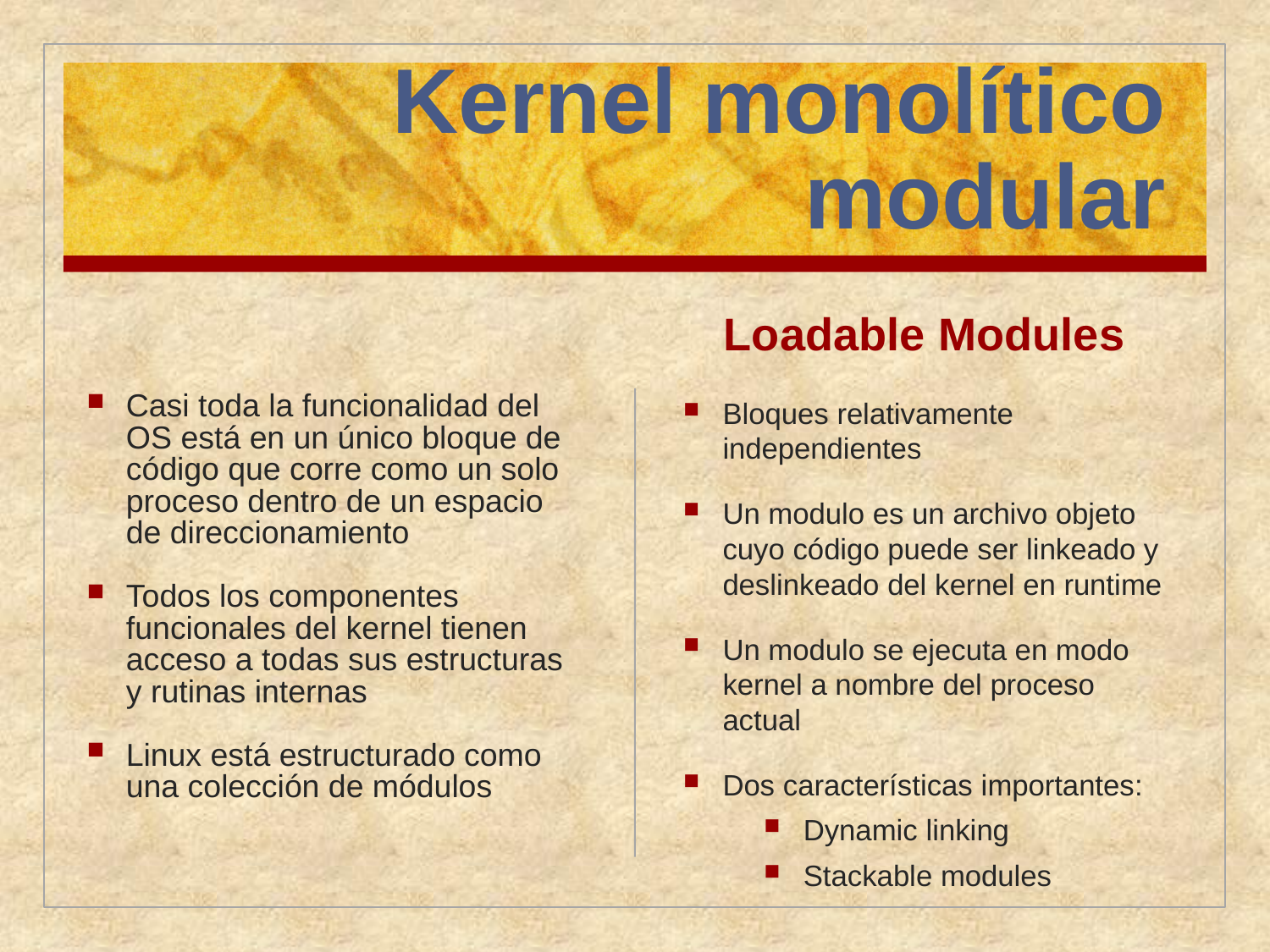

# Kernel monolítico modular
Loadable Modules
Casi toda la funcionalidad del OS está en un único bloque de código que corre como un solo proceso dentro de un espacio de direccionamiento
Todos los componentes funcionales del kernel tienen acceso a todas sus estructuras y rutinas internas
Linux está estructurado como una colección de módulos
Bloques relativamente independientes
Un modulo es un archivo objeto cuyo código puede ser linkeado y deslinkeado del kernel en runtime
Un modulo se ejecuta en modo kernel a nombre del proceso actual
Dos características importantes:
Dynamic linking
Stackable modules